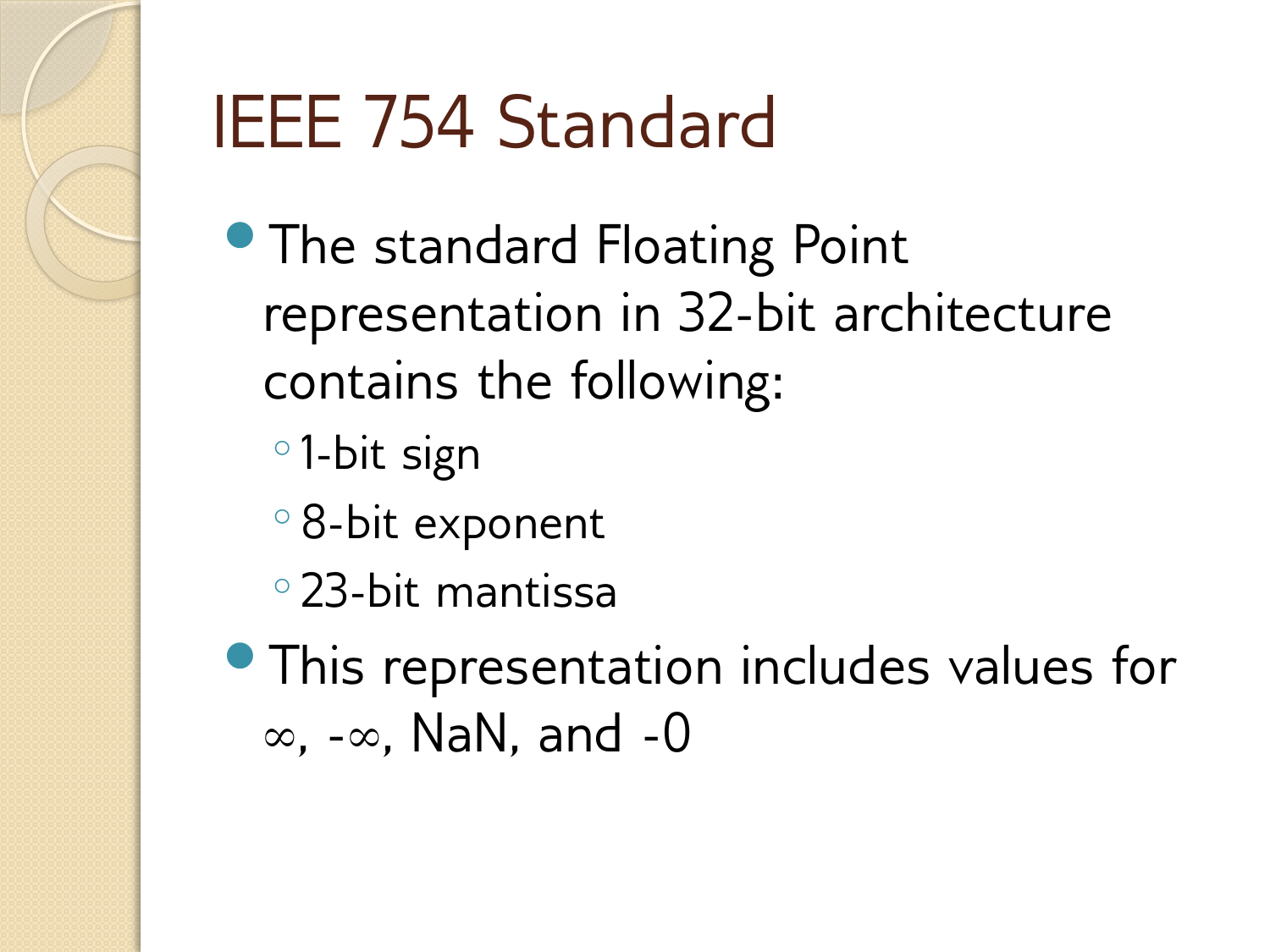

# IEEE 754 Standard
The standard Floating Point representation in 32-bit architecture contains the following:
1-bit sign
8-bit exponent
23-bit mantissa
This representation includes values for ∞, -∞, NaN, and -0